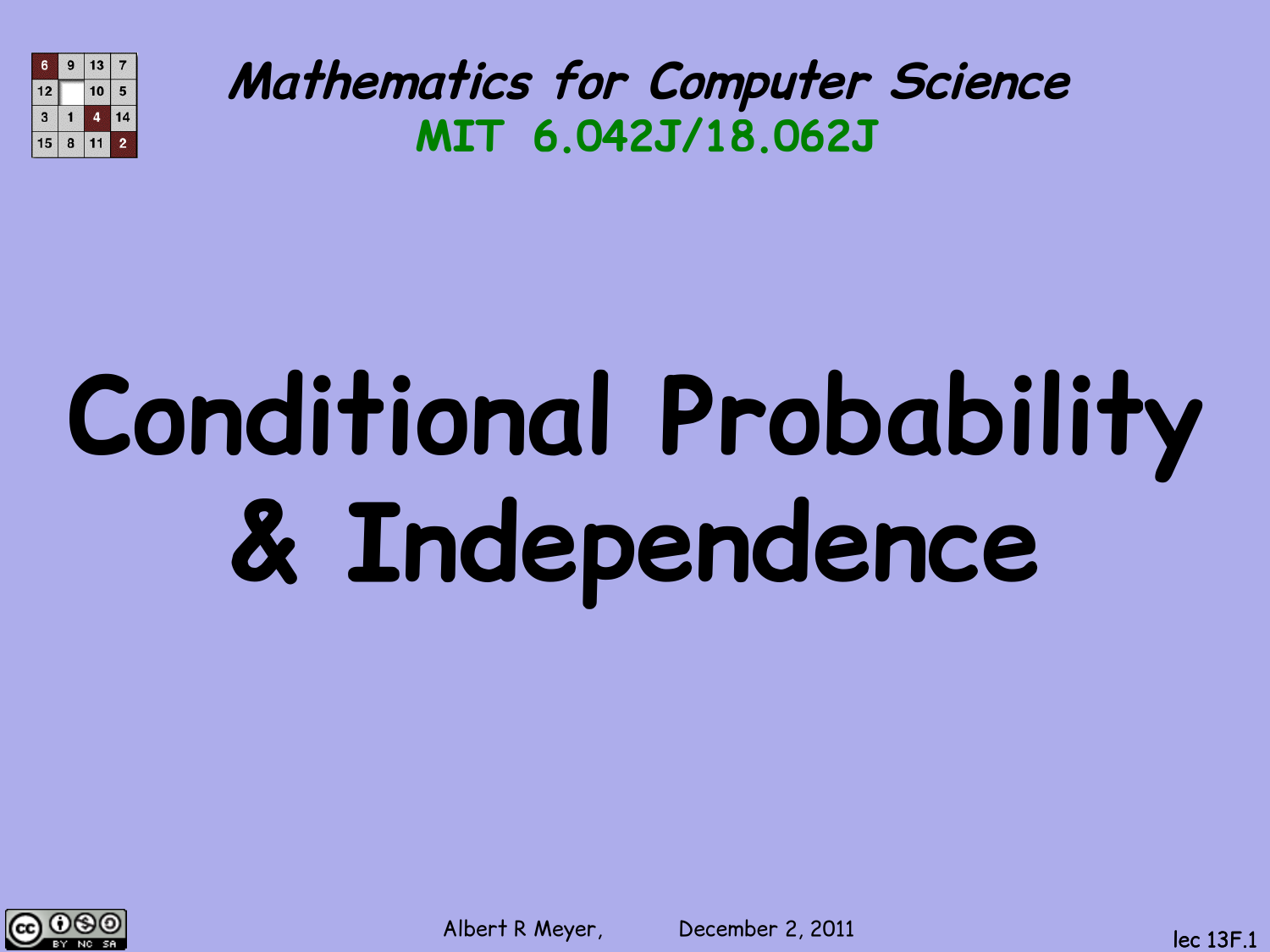

Mathematics for Computer Science
MIT 6.042J/18.062J
# Conditional Probability & Independence
lec 13F.1
lec 13F.1